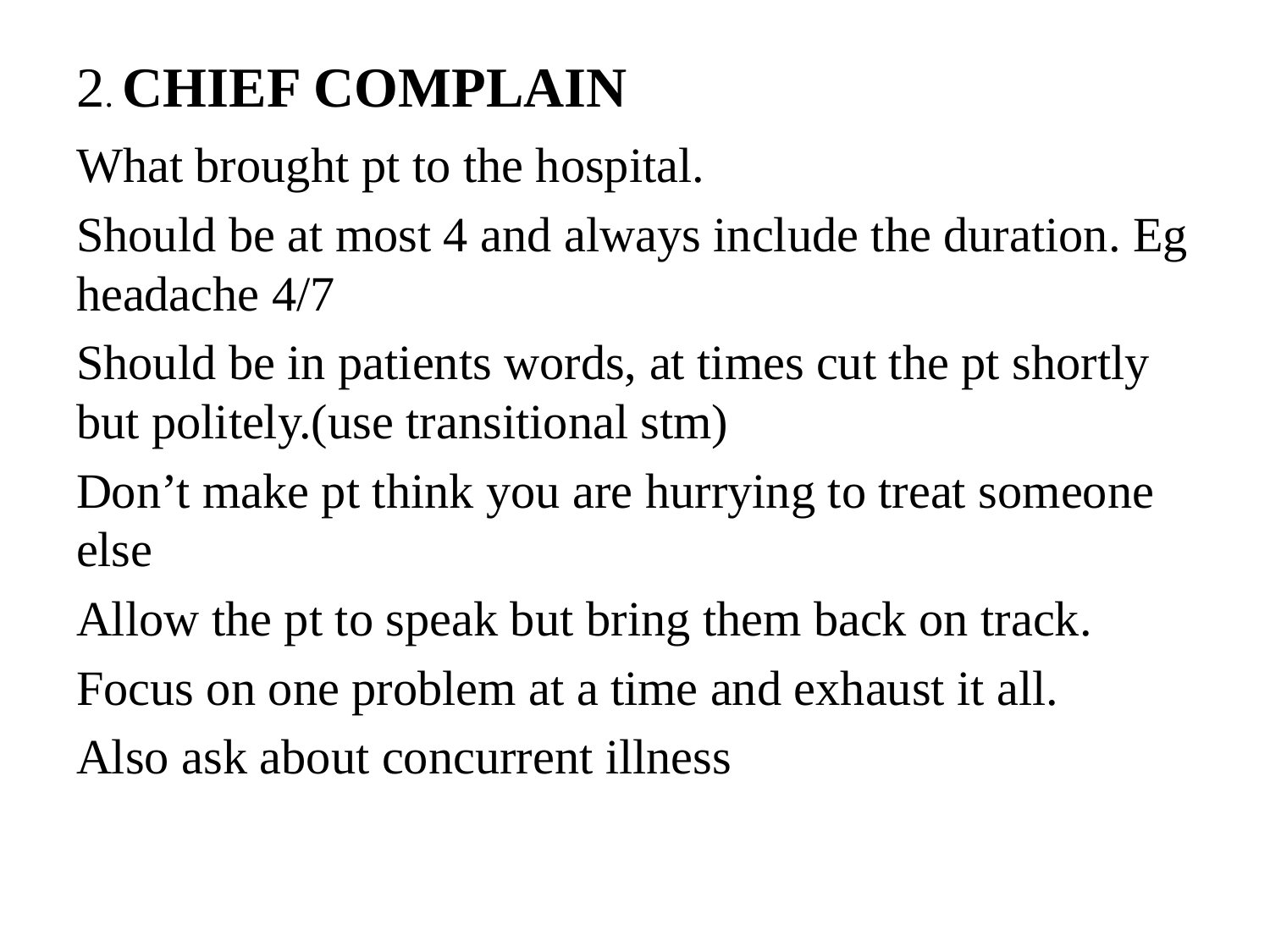

# 2. CHIEF COMPLAIN
What brought pt to the hospital.
Should be at most 4 and always include the duration. Eg headache 4/7
Should be in patients words, at times cut the pt shortly but politely.(use transitional stm)
Don’t make pt think you are hurrying to treat someone else
Allow the pt to speak but bring them back on track.
Focus on one problem at a time and exhaust it all.
Also ask about concurrent illness